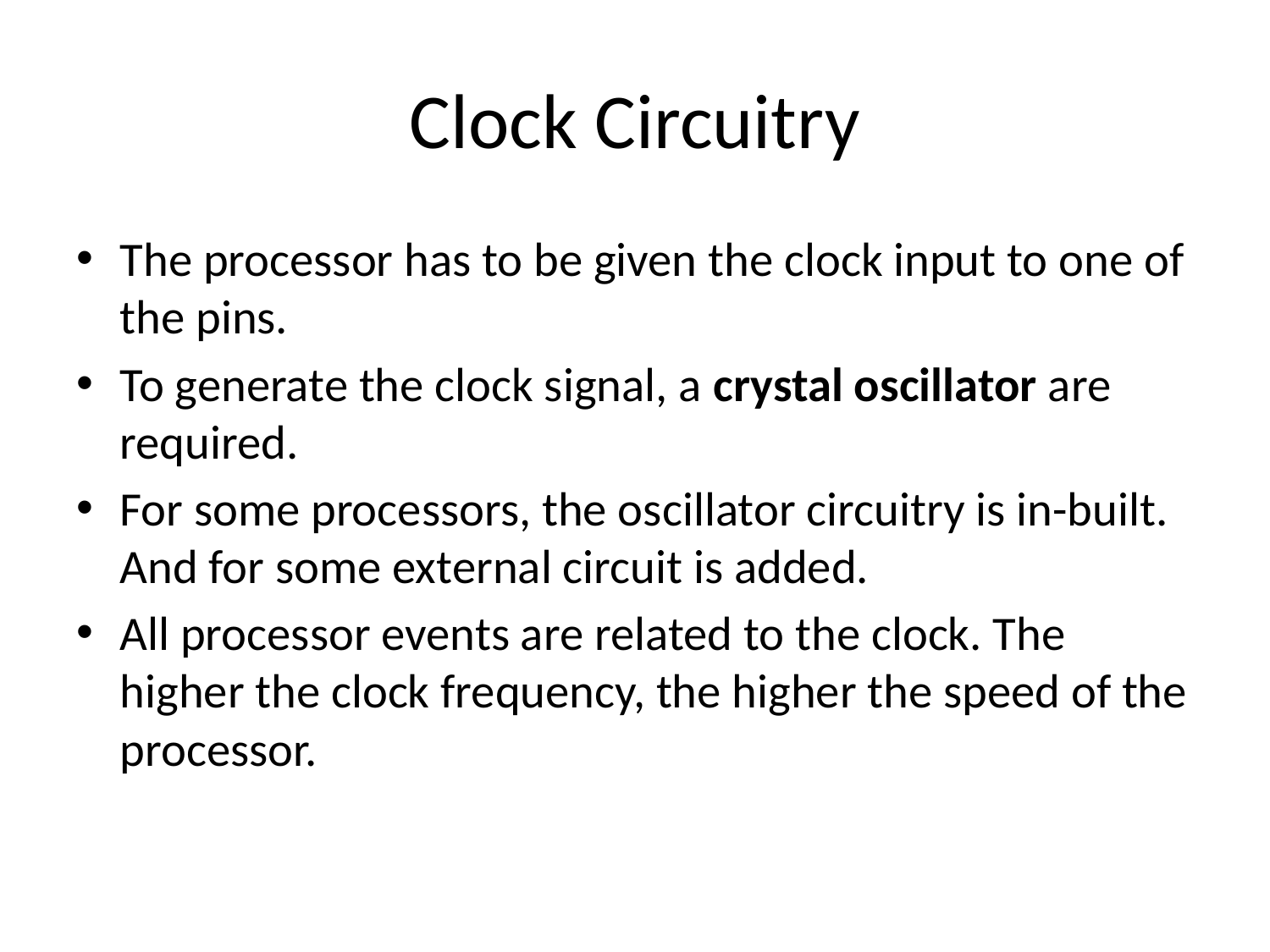

# Clock Circuitry
The processor has to be given the clock input to one of the pins.
To generate the clock signal, a crystal oscillator are required.
For some processors, the oscillator circuitry is in-built. And for some external circuit is added.
All processor events are related to the clock. The higher the clock frequency, the higher the speed of the processor.